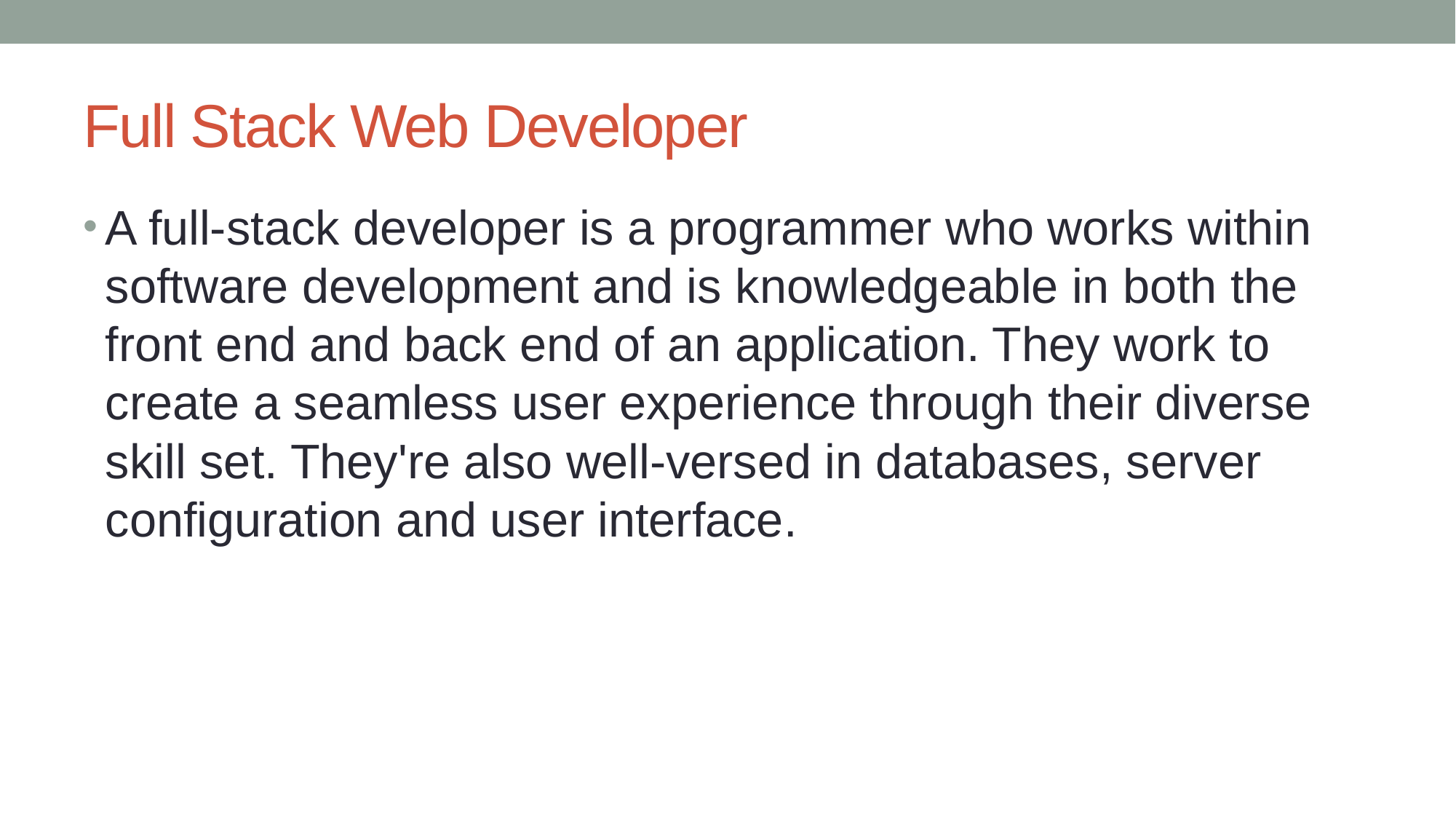

# Full Stack Web Developer
A full-stack developer is a programmer who works within software development and is knowledgeable in both the front end and back end of an application. They work to create a seamless user experience through their diverse skill set. They're also well-versed in databases, server configuration and user interface.